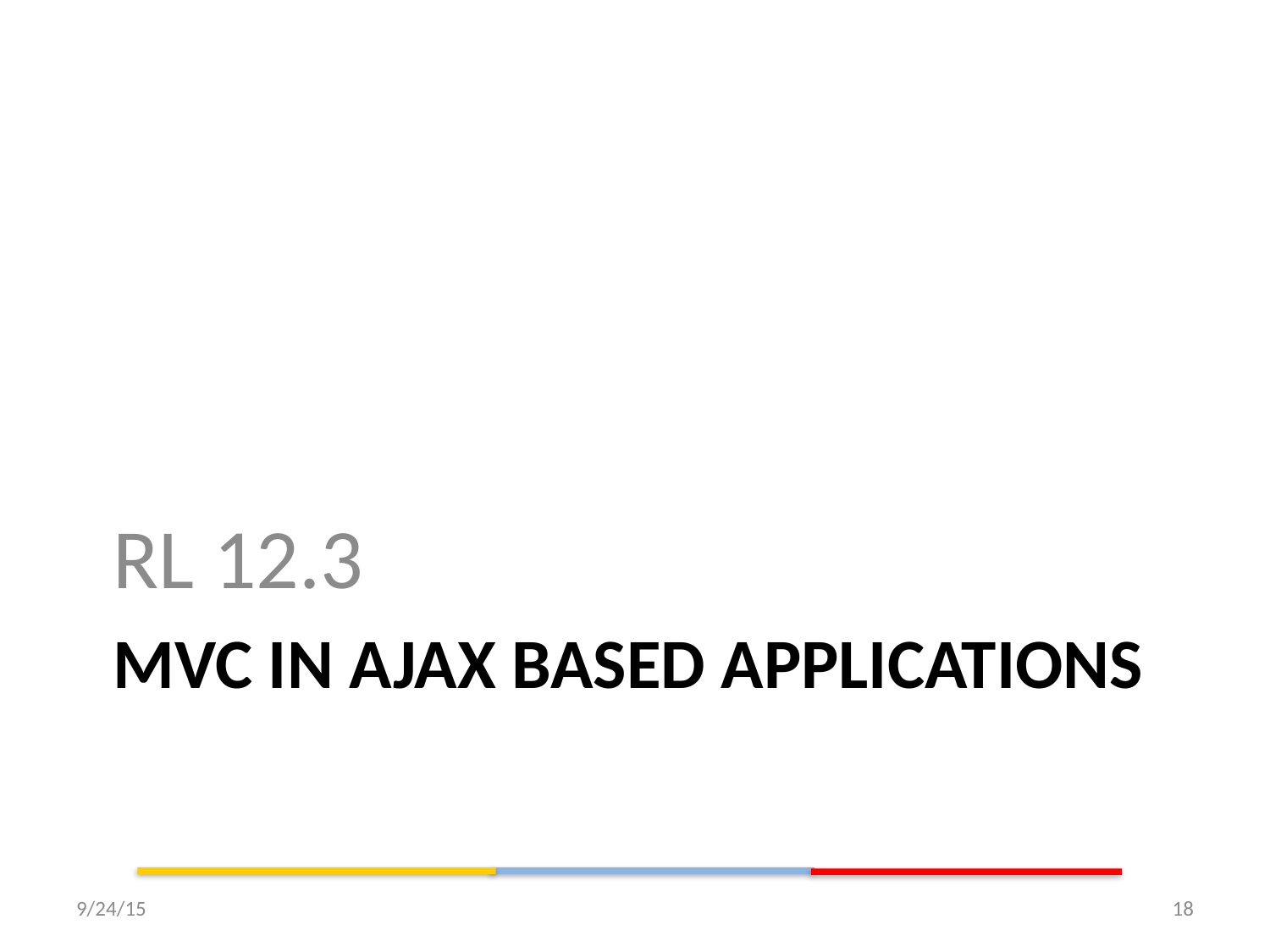

RL 12.3
# MVC in AJAX based Applications
9/24/15

18